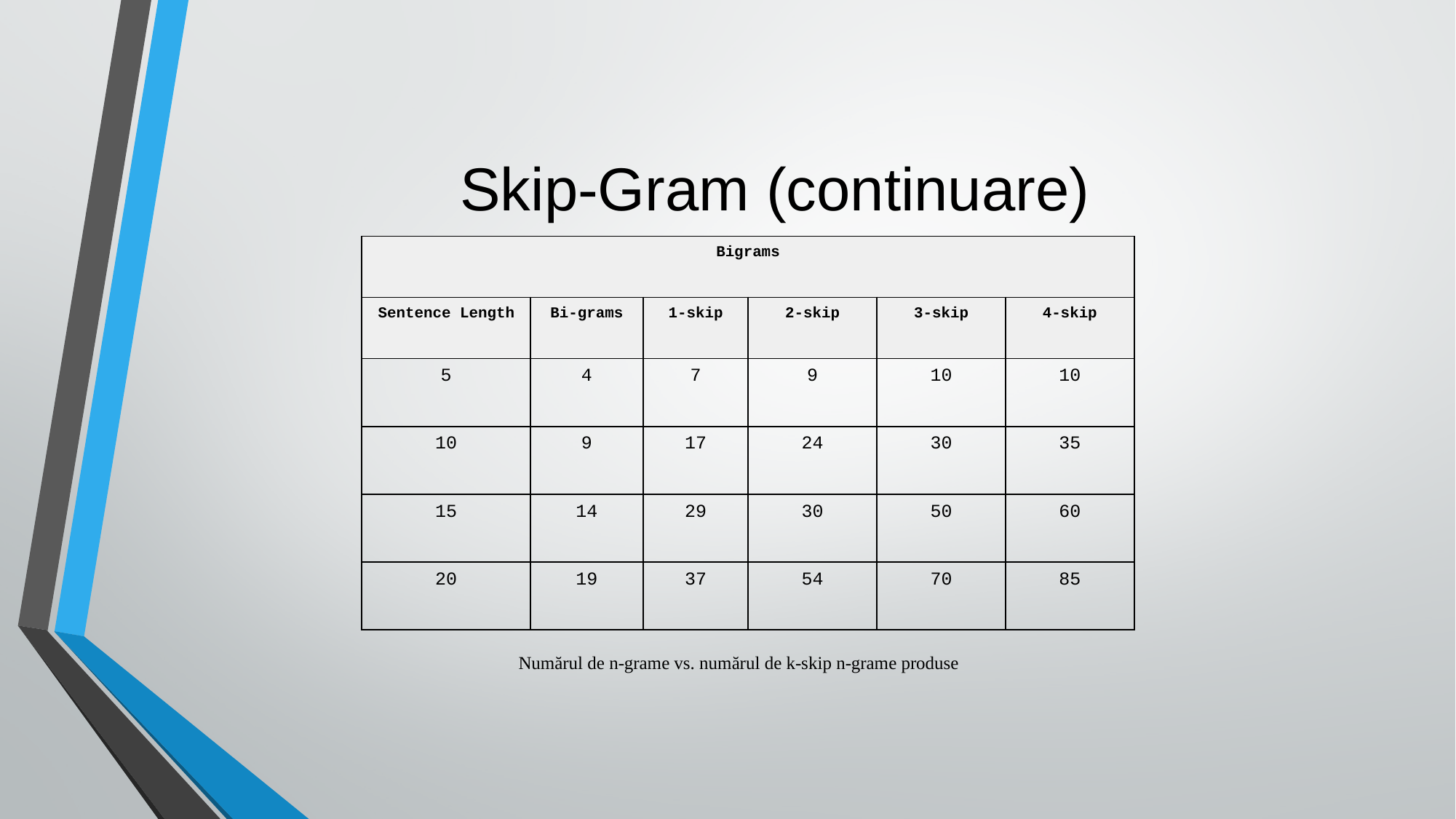

# Skip-Gram (continuare)
| Bigrams |  |  |  |  |  |
| --- | --- | --- | --- | --- | --- |
| Sentence Length | Bi-grams | 1-skip | 2-skip | 3-skip | 4-skip |
| 5 | 4 | 7 | 9 | 10 | 10 |
| 10 | 9 | 17 | 24 | 30 | 35 |
| 15 | 14 | 29 | 30 | 50 | 60 |
| 20 | 19 | 37 | 54 | 70 | 85 |

  Numărul de n-grame vs. numărul de k-skip n-grame produse